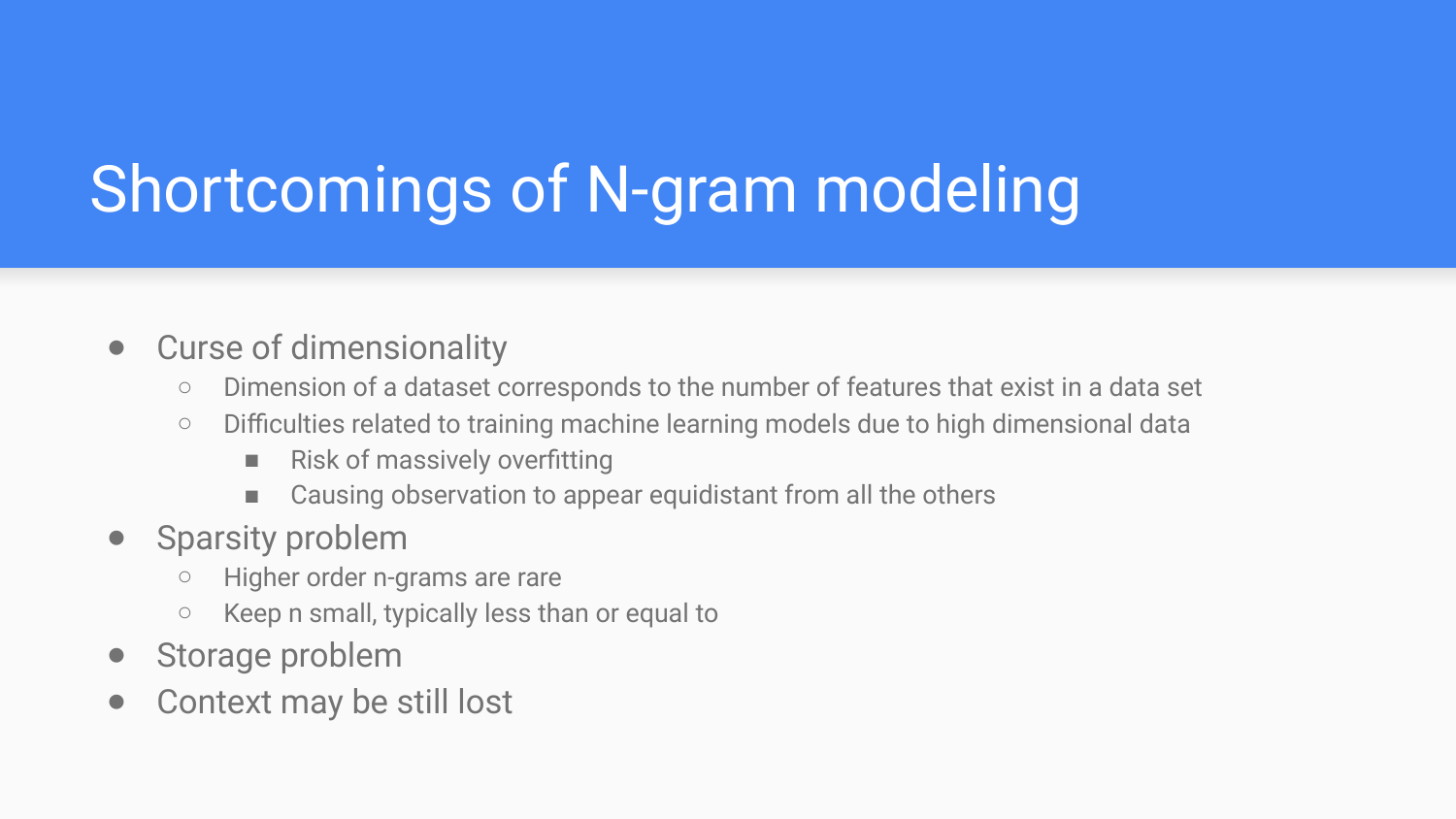

# Shortcomings of N-gram modeling
Curse of dimensionality
Dimension of a dataset corresponds to the number of features that exist in a data set
Difficulties related to training machine learning models due to high dimensional data
Risk of massively overfitting
Causing observation to appear equidistant from all the others
Sparsity problem
Higher order n-grams are rare
Keep n small, typically less than or equal to
Storage problem
Context may be still lost